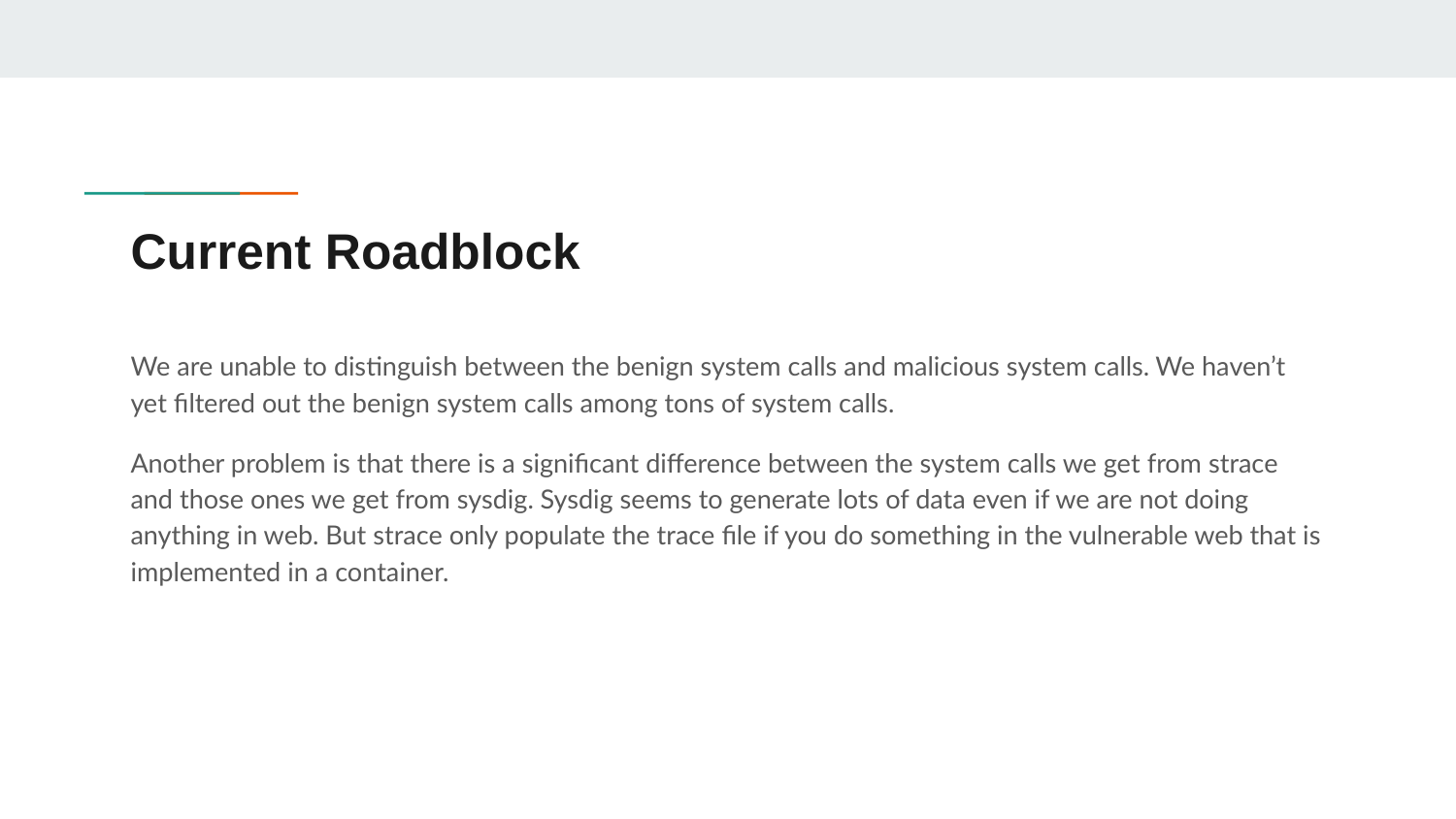

# Current Roadblock
We are unable to distinguish between the benign system calls and malicious system calls. We haven’t yet filtered out the benign system calls among tons of system calls.
Another problem is that there is a significant difference between the system calls we get from strace and those ones we get from sysdig. Sysdig seems to generate lots of data even if we are not doing anything in web. But strace only populate the trace file if you do something in the vulnerable web that is implemented in a container.